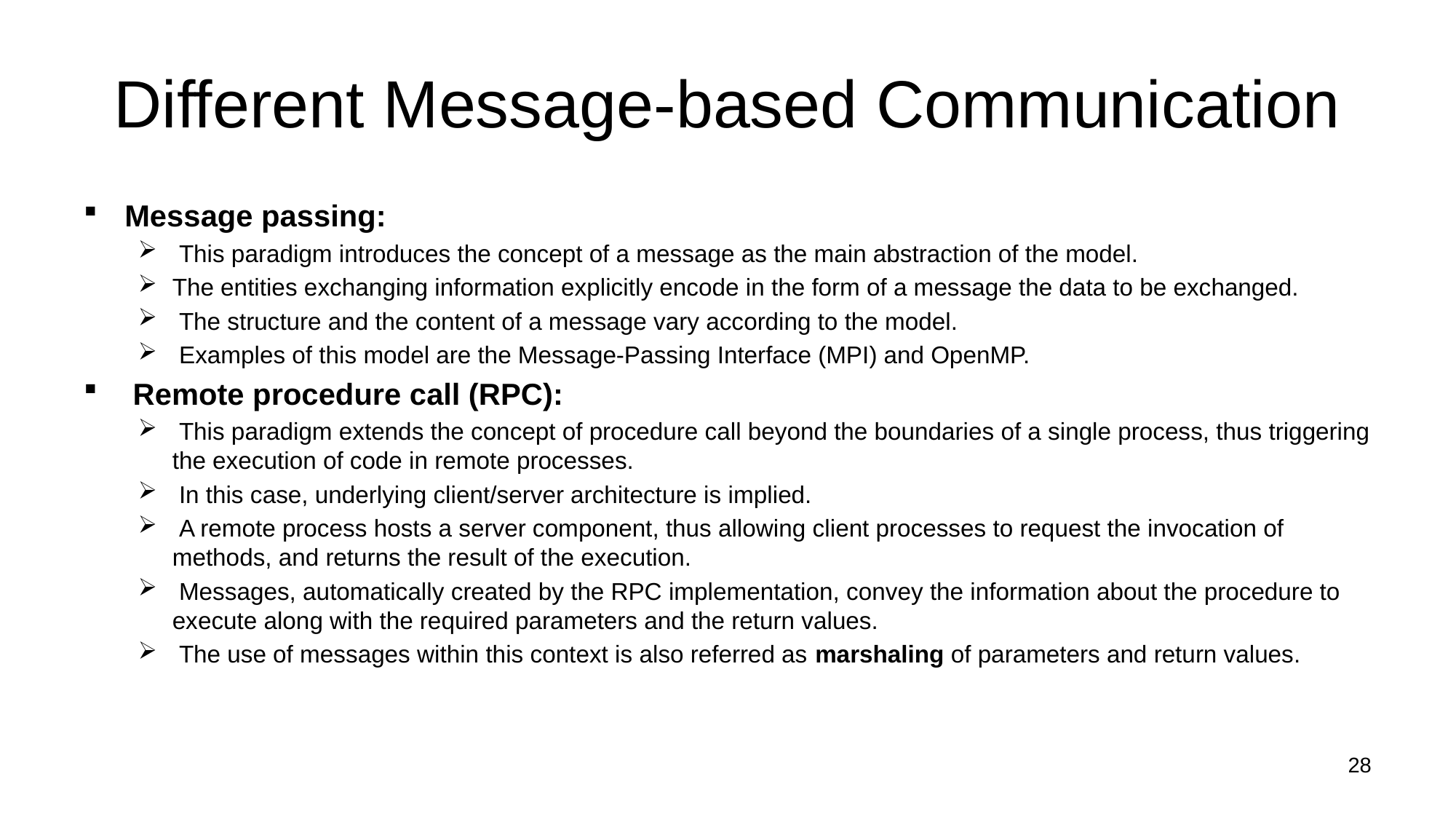

# Different Message-based Communication
Message passing:
 This paradigm introduces the concept of a message as the main abstraction of the model.
The entities exchanging information explicitly encode in the form of a message the data to be exchanged.
 The structure and the content of a message vary according to the model.
 Examples of this model are the Message-Passing Interface (MPI) and OpenMP.
 Remote procedure call (RPC):
 This paradigm extends the concept of procedure call beyond the boundaries of a single process, thus triggering the execution of code in remote processes.
 In this case, underlying client/server architecture is implied.
 A remote process hosts a server component, thus allowing client processes to request the invocation of methods, and returns the result of the execution.
 Messages, automatically created by the RPC implementation, convey the information about the procedure to execute along with the required parameters and the return values.
 The use of messages within this context is also referred as marshaling of parameters and return values.
28